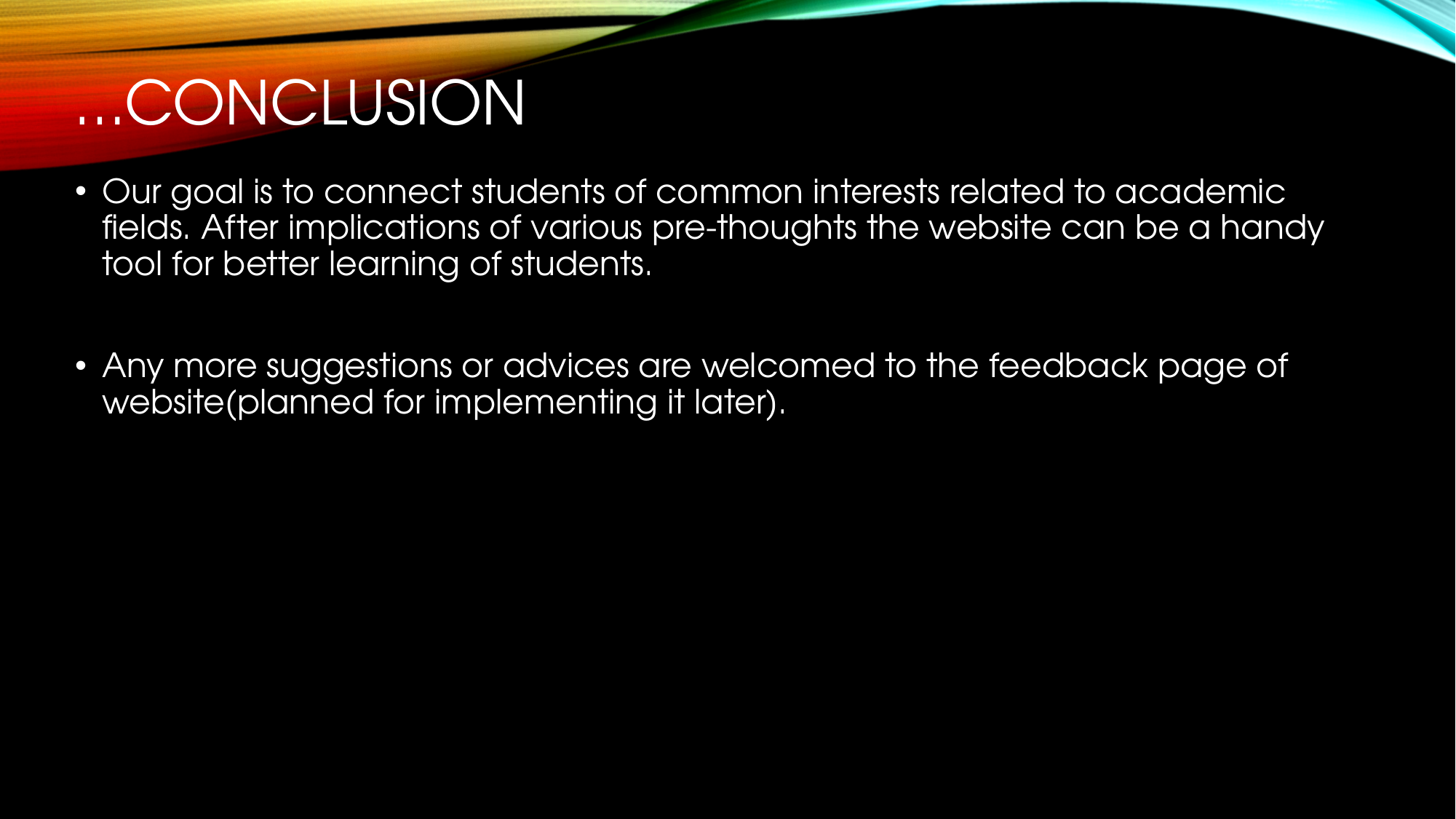

# …Conclusion
Our goal is to connect students of common interests related to academic fields. After implications of various pre-thoughts the website can be a handy tool for better learning of students.

Any more suggestions or advices are welcomed to the feedback page of website(planned for implementing it later).